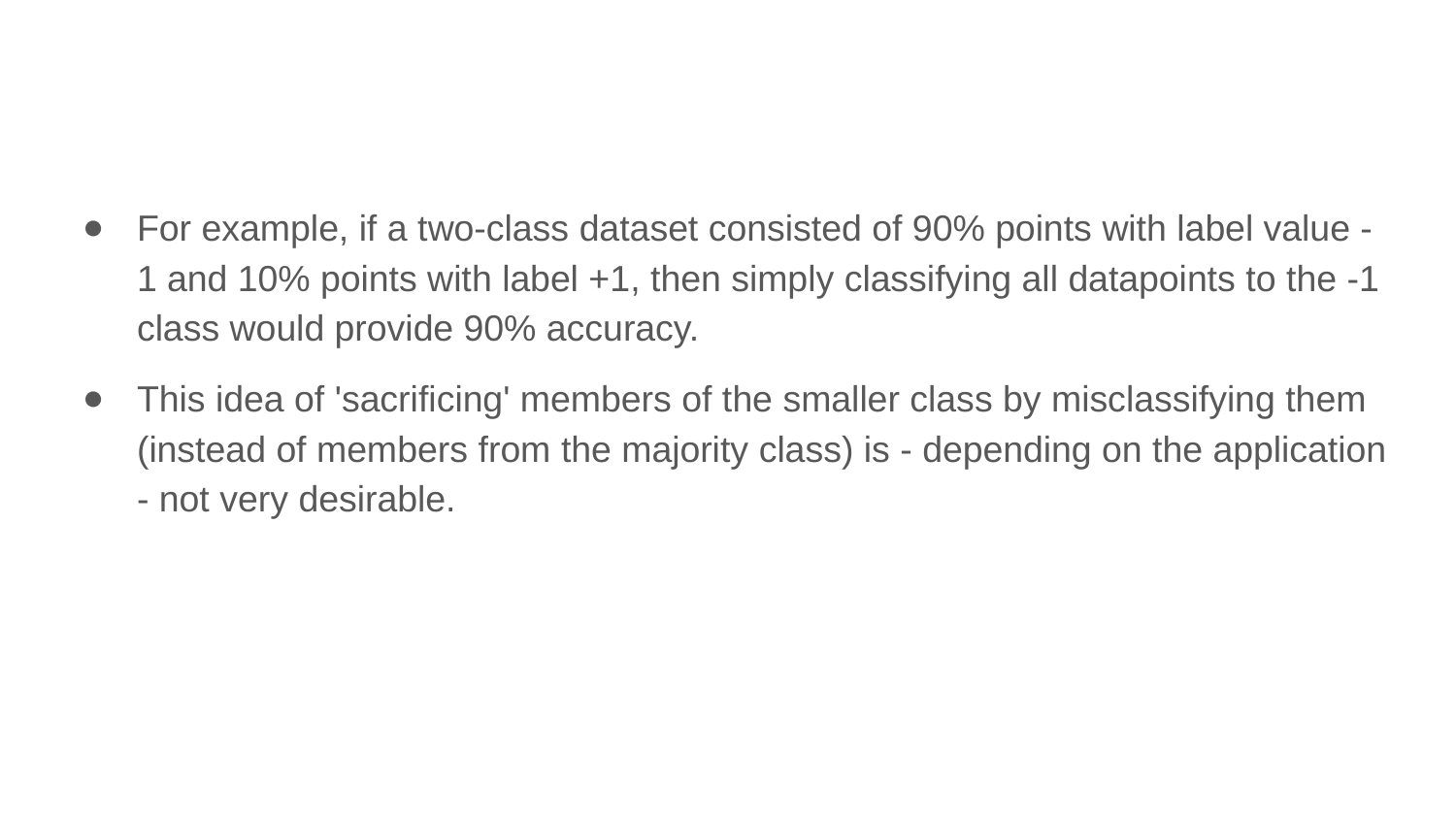

For example, if a two-class dataset consisted of 90% points with label value -1 and 10% points with label +1, then simply classifying all datapoints to the -1 class would provide 90% accuracy.
This idea of 'sacrificing' members of the smaller class by misclassifying them (instead of members from the majority class) is - depending on the application - not very desirable.